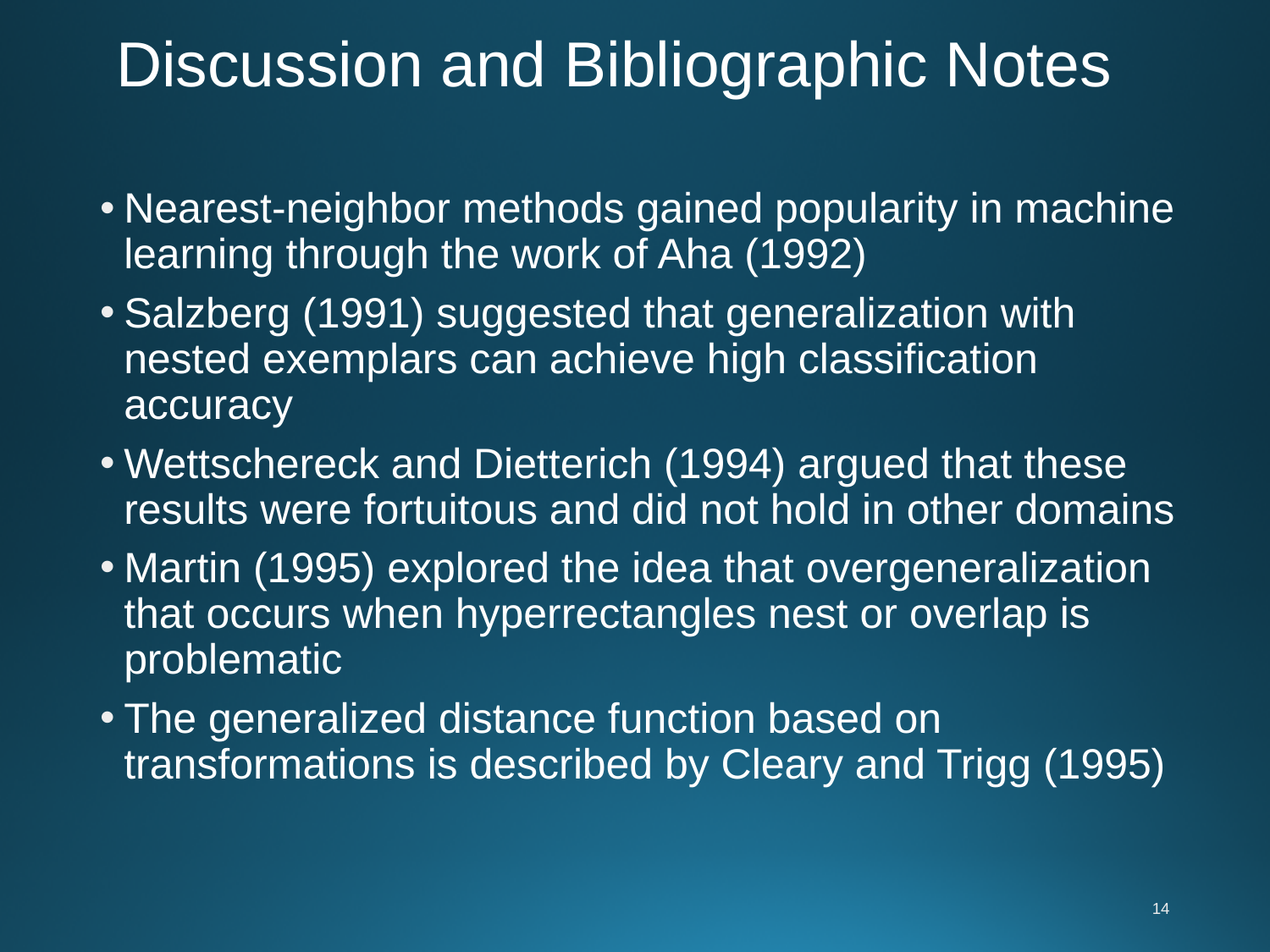

# Discussion and Bibliographic Notes
Nearest-neighbor methods gained popularity in machine learning through the work of Aha (1992)
Salzberg (1991) suggested that generalization with nested exemplars can achieve high classification accuracy
Wettschereck and Dietterich (1994) argued that these results were fortuitous and did not hold in other domains
Martin (1995) explored the idea that overgeneralization that occurs when hyperrectangles nest or overlap is problematic
The generalized distance function based on transformations is described by Cleary and Trigg (1995)
14